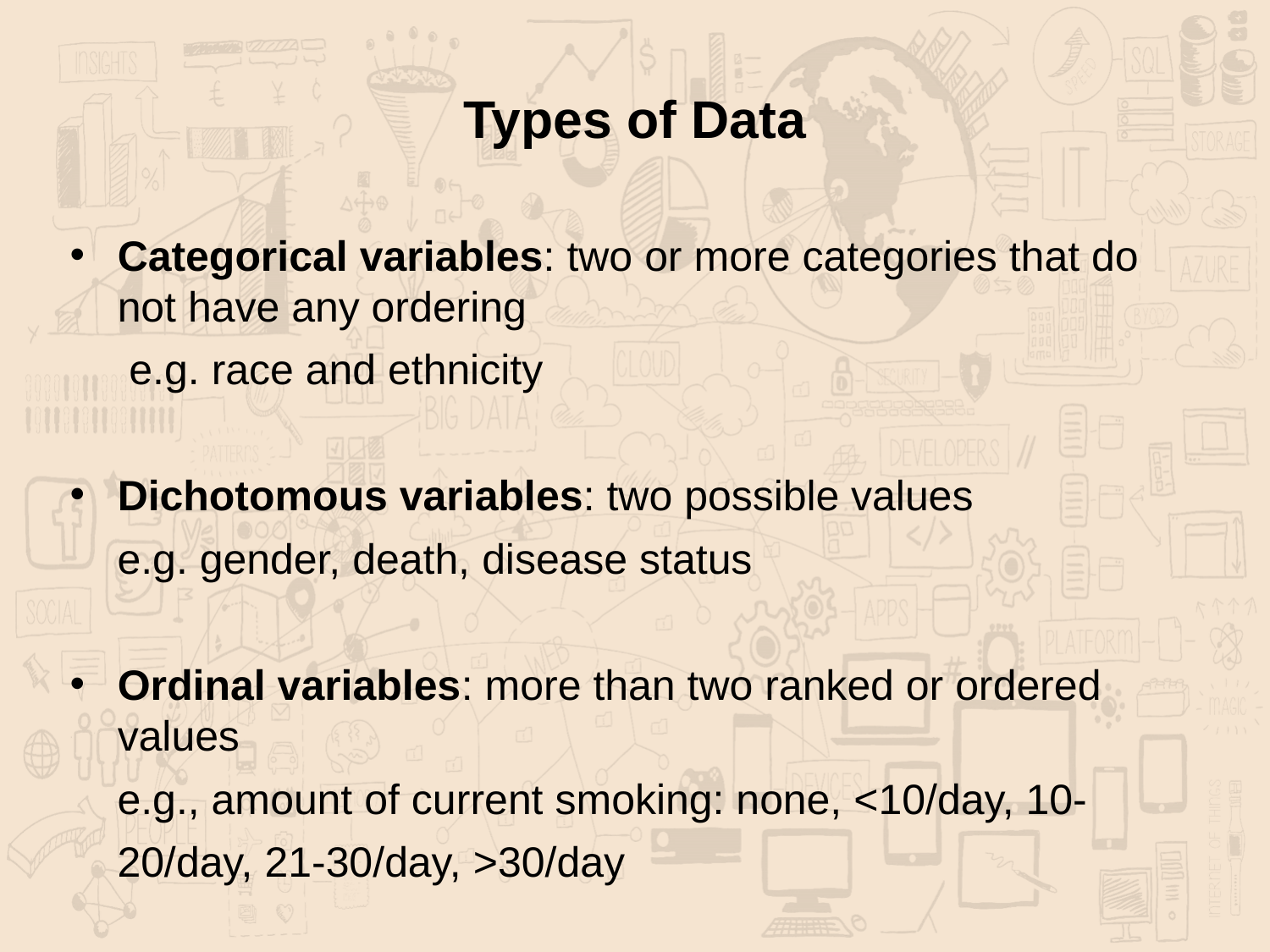

# Types of Data
Categorical variables: two or more categories that do not have any ordering
     e.g. race and ethnicity

Dichotomous variables: two possible values
    e.g. gender, death, disease status

Ordinal variables: more than two ranked or ordered values
    e.g., amount of current smoking: none, <10/day, 10-
    20/day, 21-30/day, >30/day